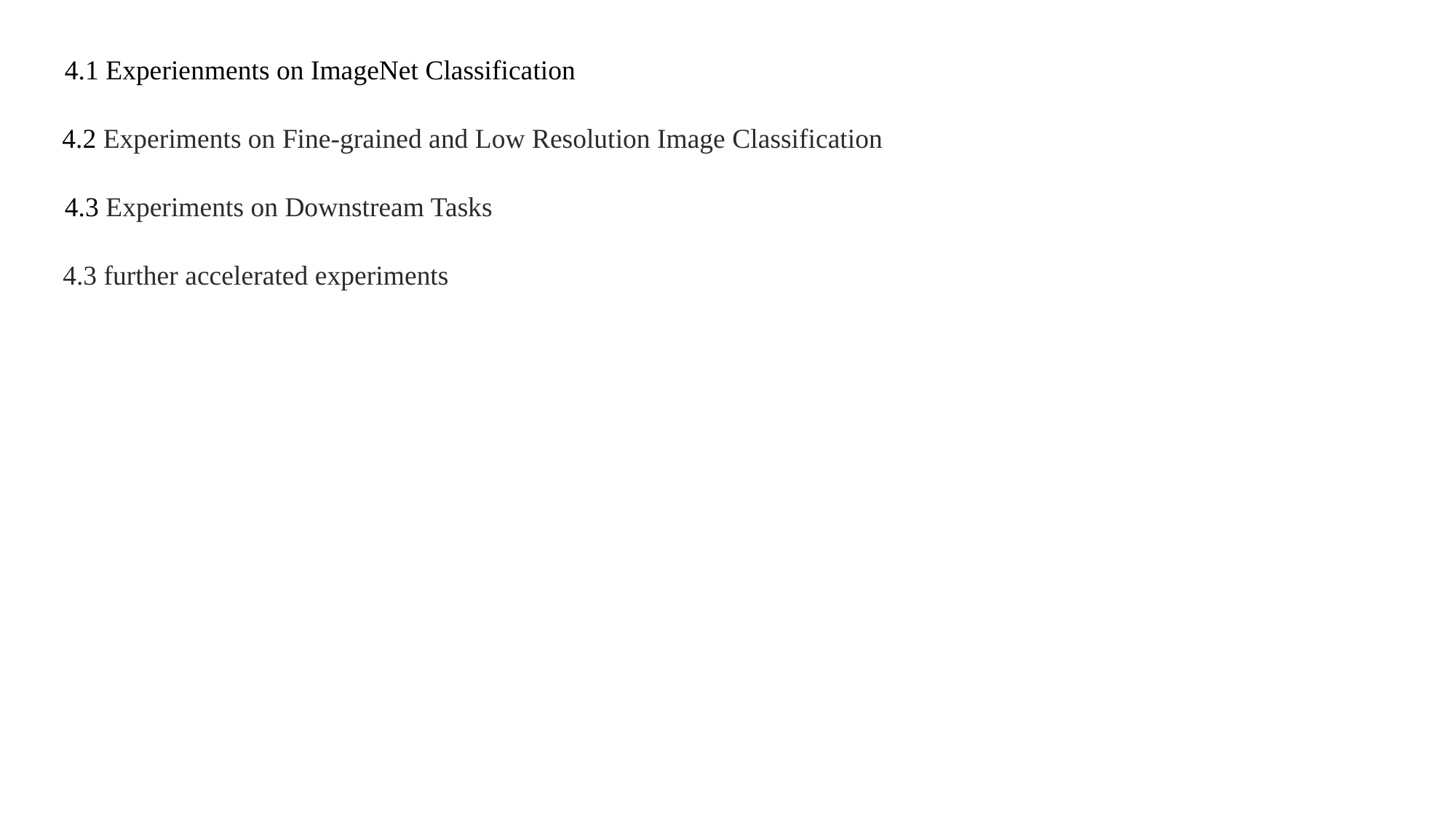

4.1 Experienments on ImageNet Classification
4.2 Experiments on Fine-grained and Low Resolution Image Classification
4.3 Experiments on Downstream Tasks
4.3 further accelerated experiments